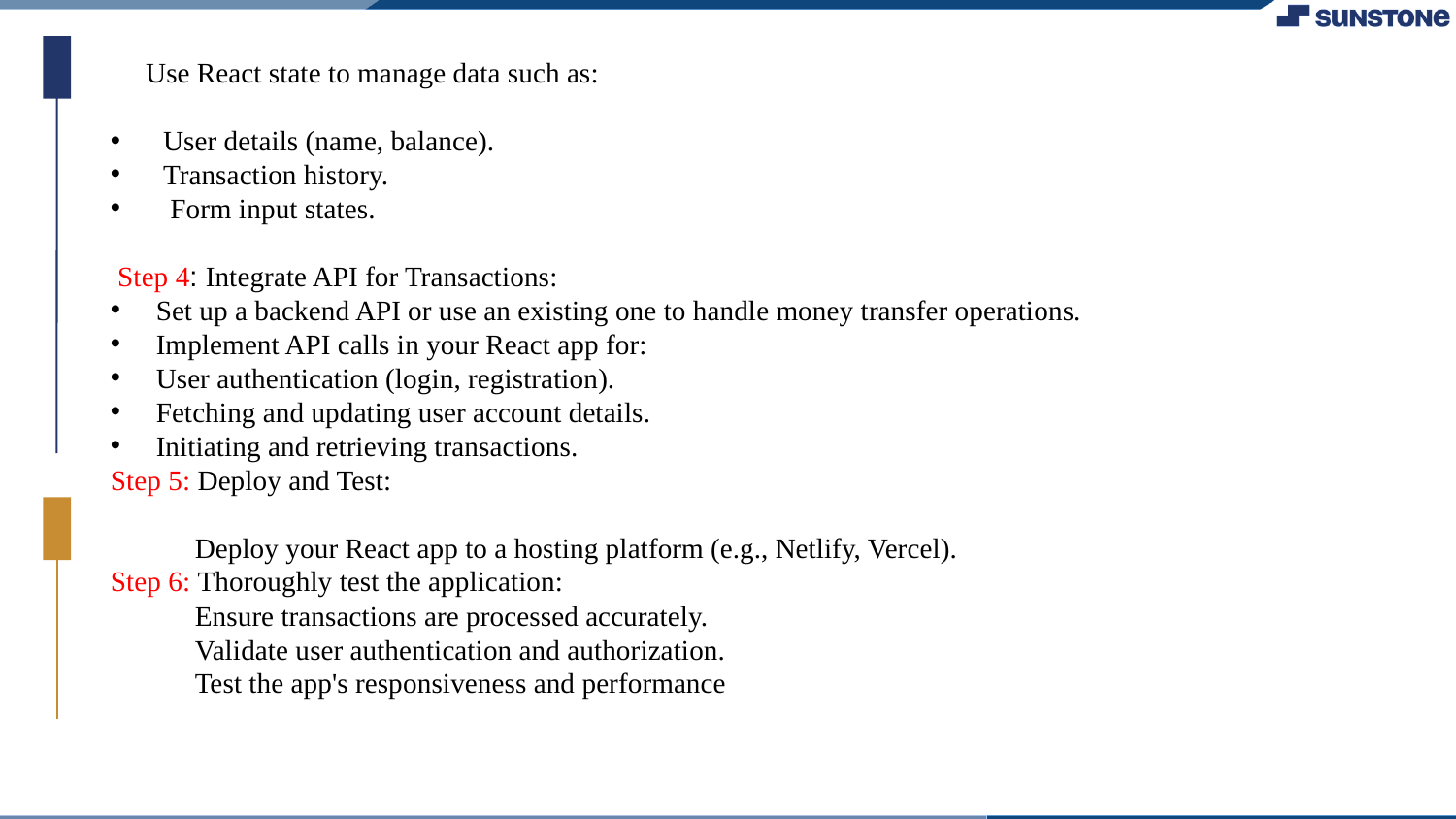

Use React state to manage data such as:

 User details (name, balance).
 Transaction history.
  Form input states.

 Step 4: Integrate API for Transactions:
Set up a backend API or use an existing one to handle money transfer operations.
Implement API calls in your React app for:
User authentication (login, registration).
Fetching and updating user account details.
Initiating and retrieving transactions.
Step 5: Deploy and Test:

            Deploy your React app to a hosting platform (e.g., Netlify, Vercel).
Step 6: Thoroughly test the application:
            Ensure transactions are processed accurately.
            Validate user authentication and authorization.
            Test the app's responsiveness and performance